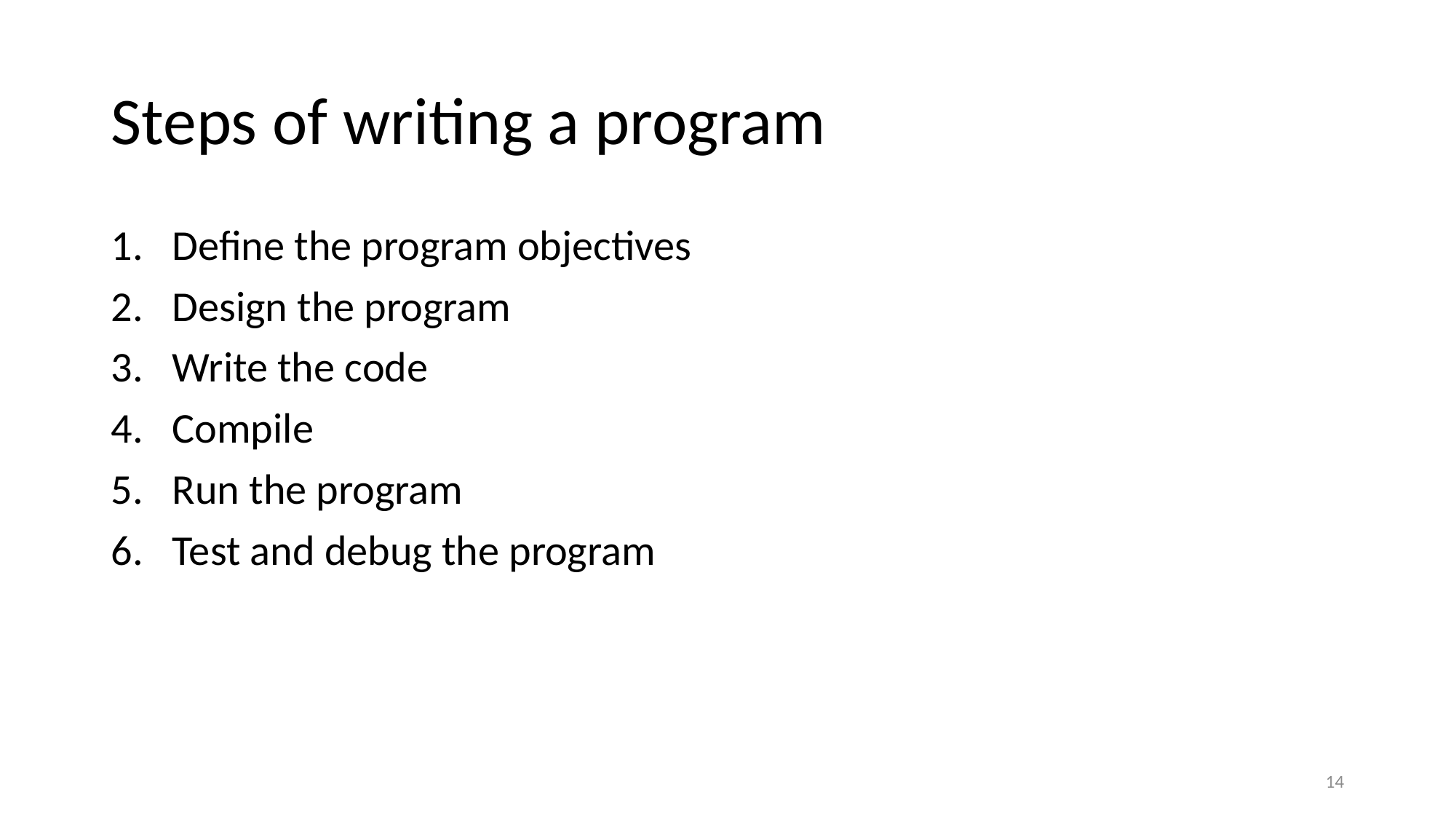

# Steps of writing a program
Define the program objectives
Design the program
Write the code
Compile
Run the program
Test and debug the program

14